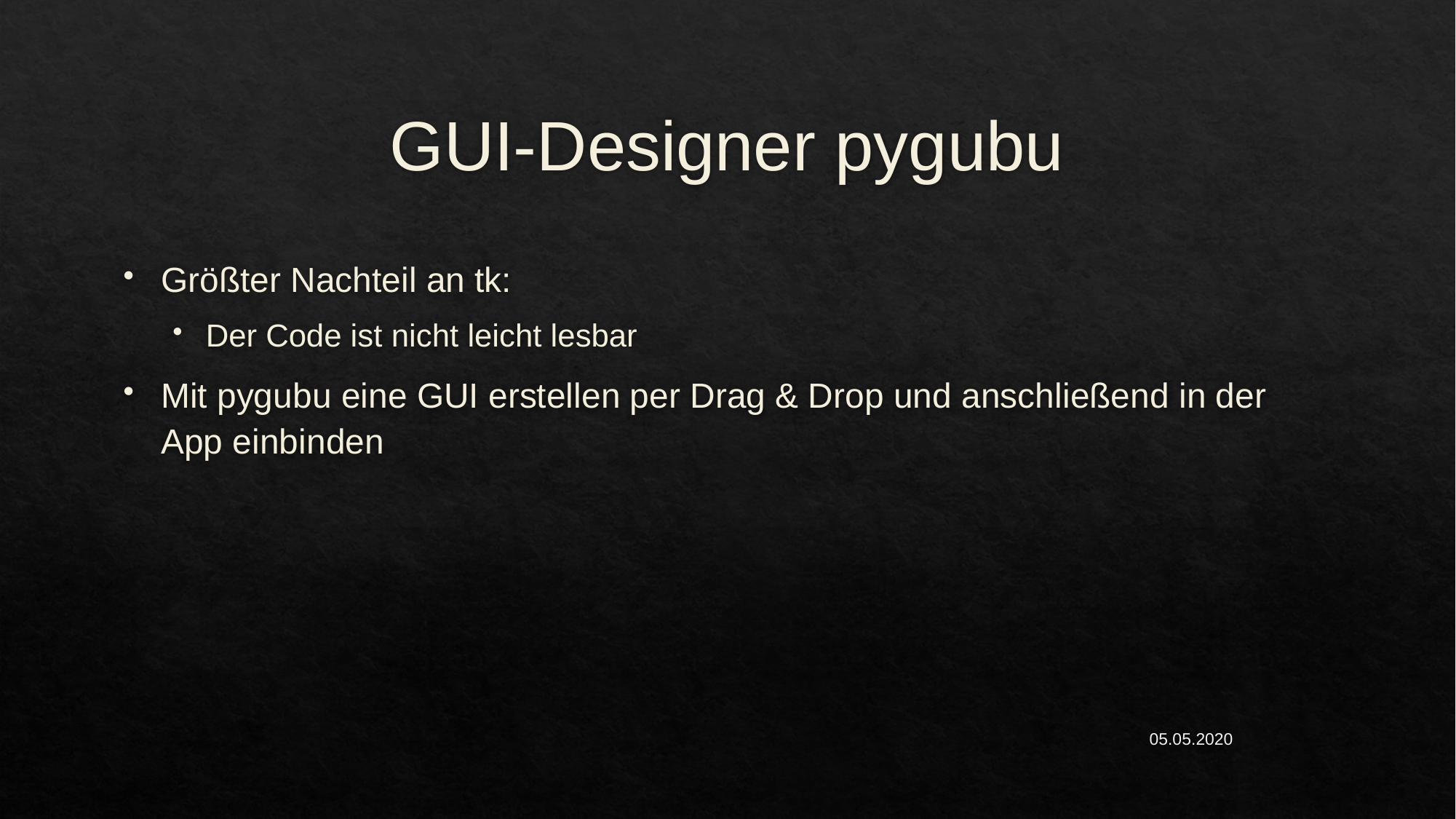

# GUI-Designer pygubu
Größter Nachteil an tk:
Der Code ist nicht leicht lesbar
Mit pygubu eine GUI erstellen per Drag & Drop und anschließend in der App einbinden
05.05.2020